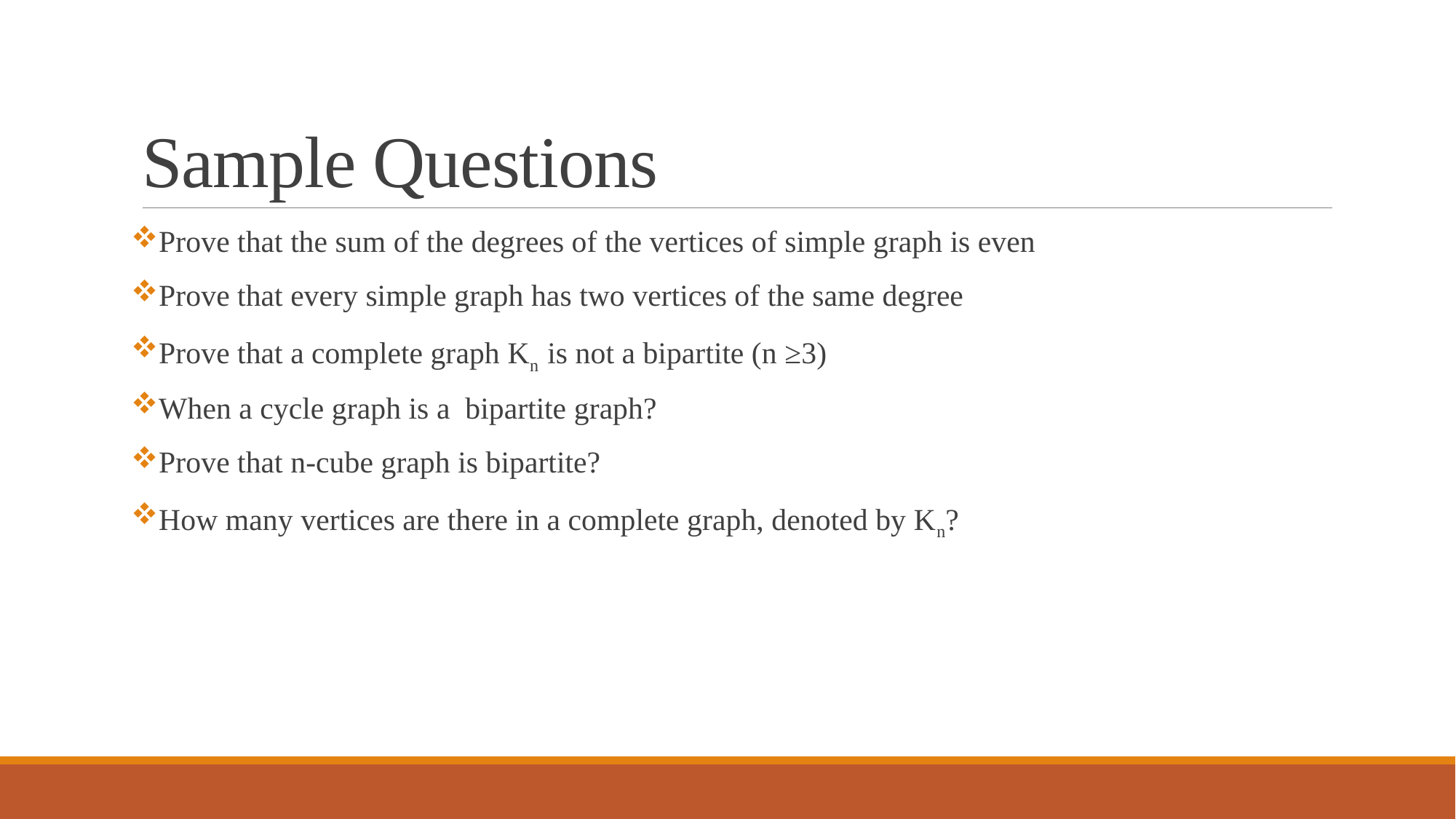

# Sample Questions
Prove that the sum of the degrees of the vertices of simple graph is even
Prove that every simple graph has two vertices of the same degree
Prove that a complete graph Kn  is not a bipartite (n ≥3)
When a cycle graph is a  bipartite graph?
Prove that n-cube graph is bipartite?
How many vertices are there in a complete graph, denoted by Kn?